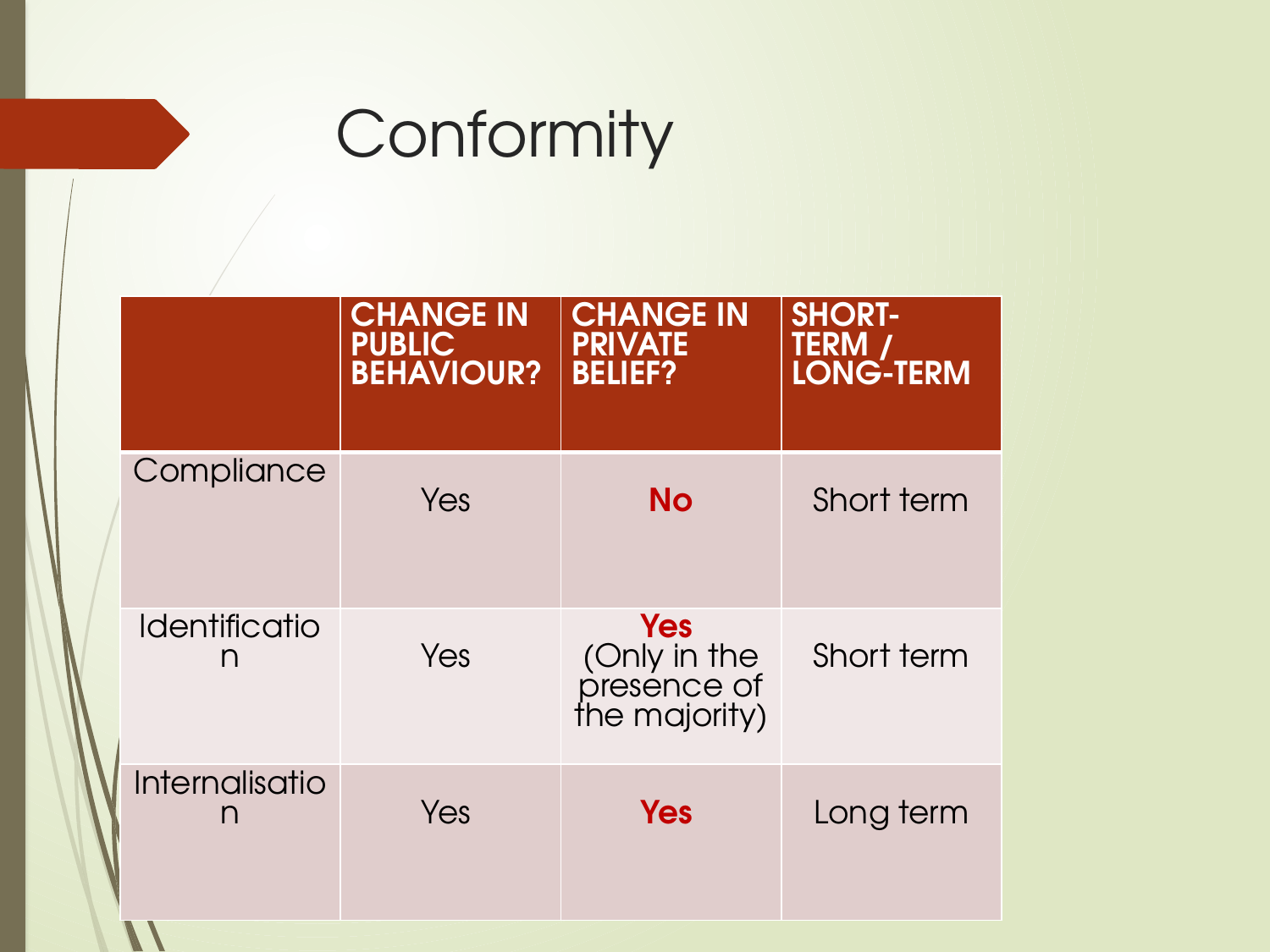

# Conformity
|  | CHANGE IN PUBLIC BEHAVIOUR? | CHANGE IN PRIVATE BELIEF? | SHORT-TERM / LONG-TERM |
| --- | --- | --- | --- |
| Compliance | Yes | No | Short term |
| Identification | Yes | Yes (Only in the presence of the majority) | Short term |
| Internalisation | Yes | Yes | Long term |